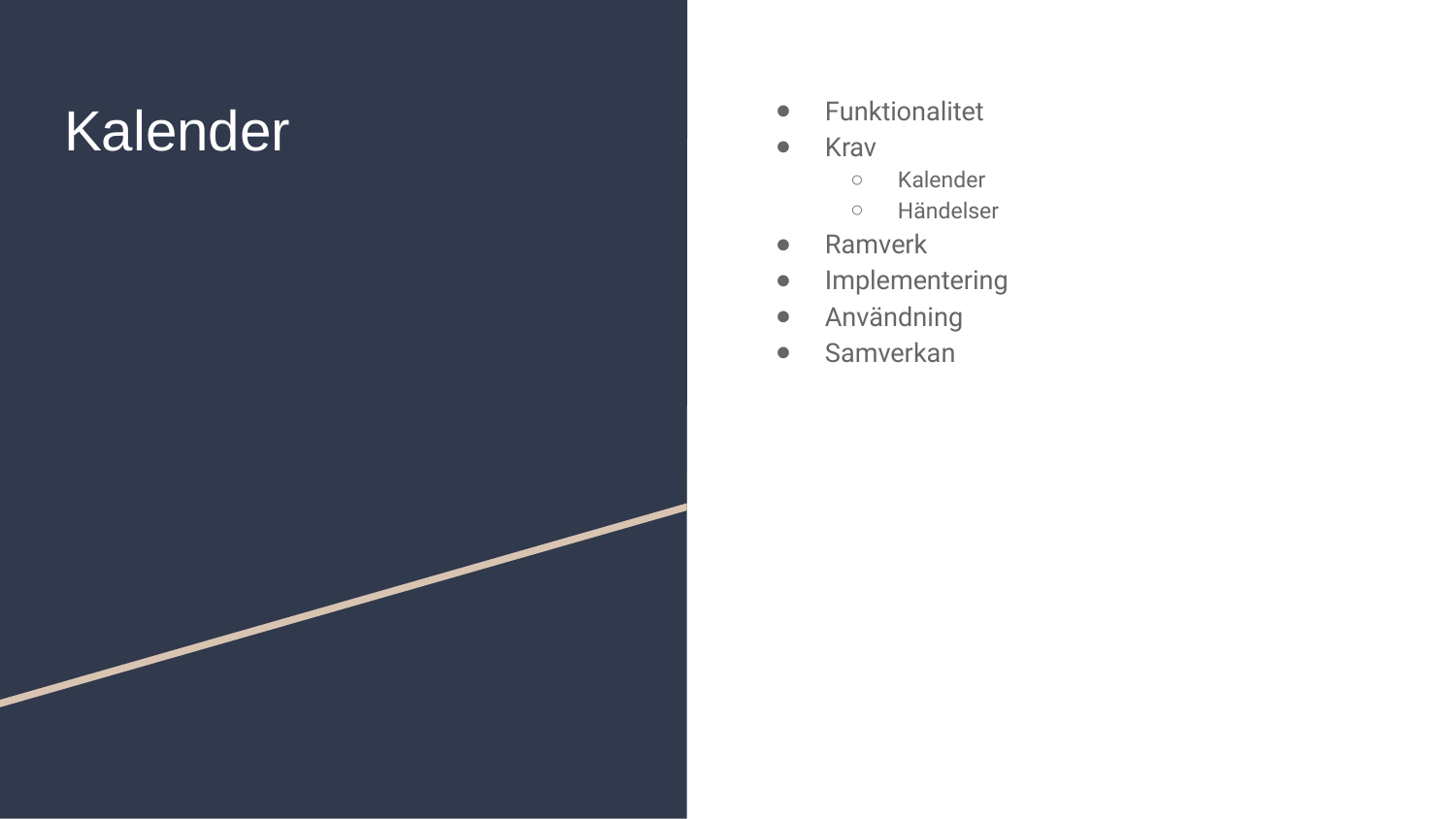

Funktionalitet
Krav
Kalender
Händelser
Ramverk
Implementering
Användning
Samverkan
# Kalender